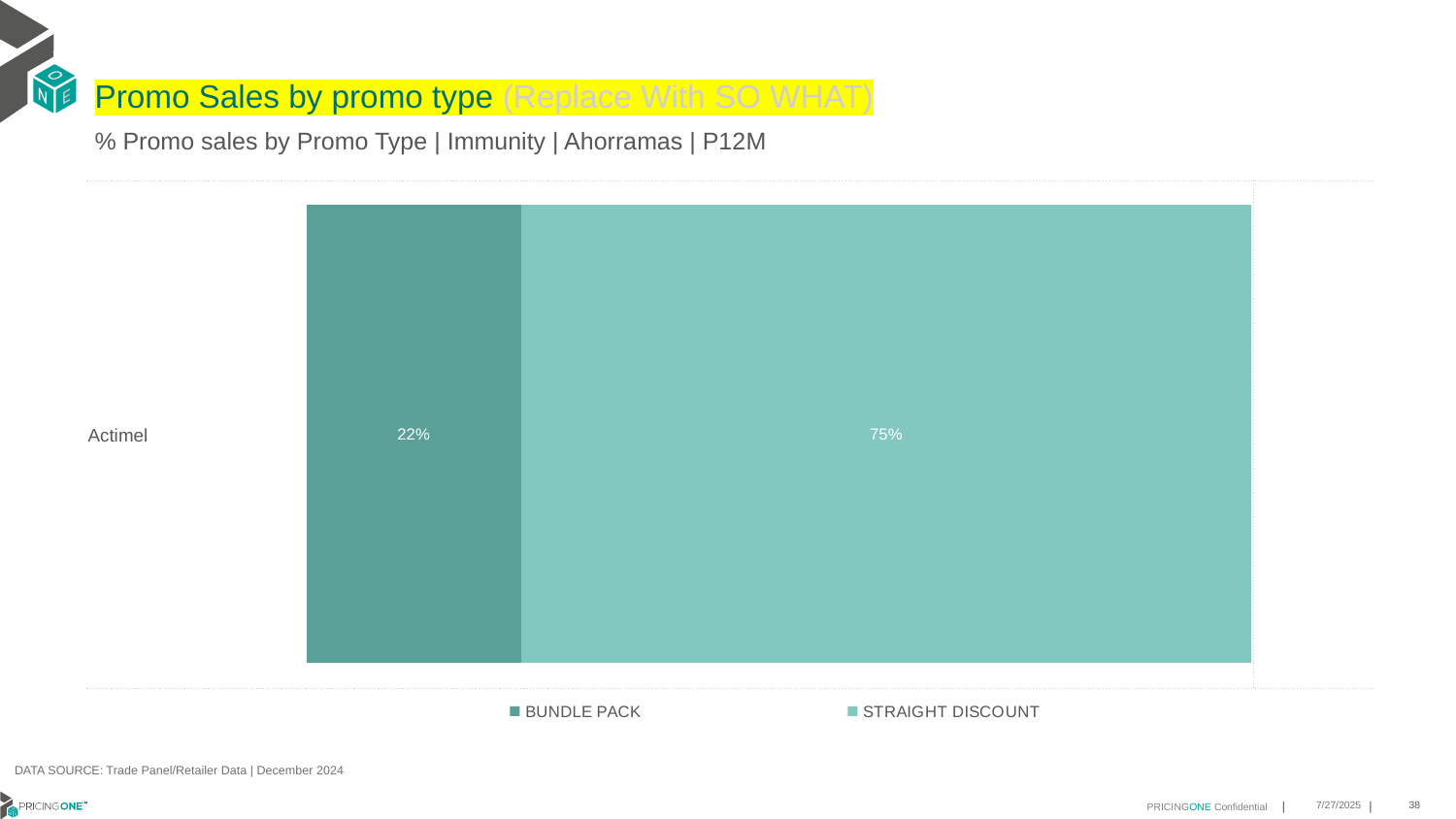

# Promo Sales by promo type (Replace With SO WHAT)
% Promo sales by Promo Type | Immunity | Ahorramas | P12M
| Actimel |  |
| --- | --- |

### Chart

| Category | BUNDLE PACK | STRAIGHT DISCOUNT |
|---|---|---|
| Actimel | 0.22 | 0.75 |
DATA SOURCE: Trade Panel/Retailer Data | December 2024

7/27/2025
38